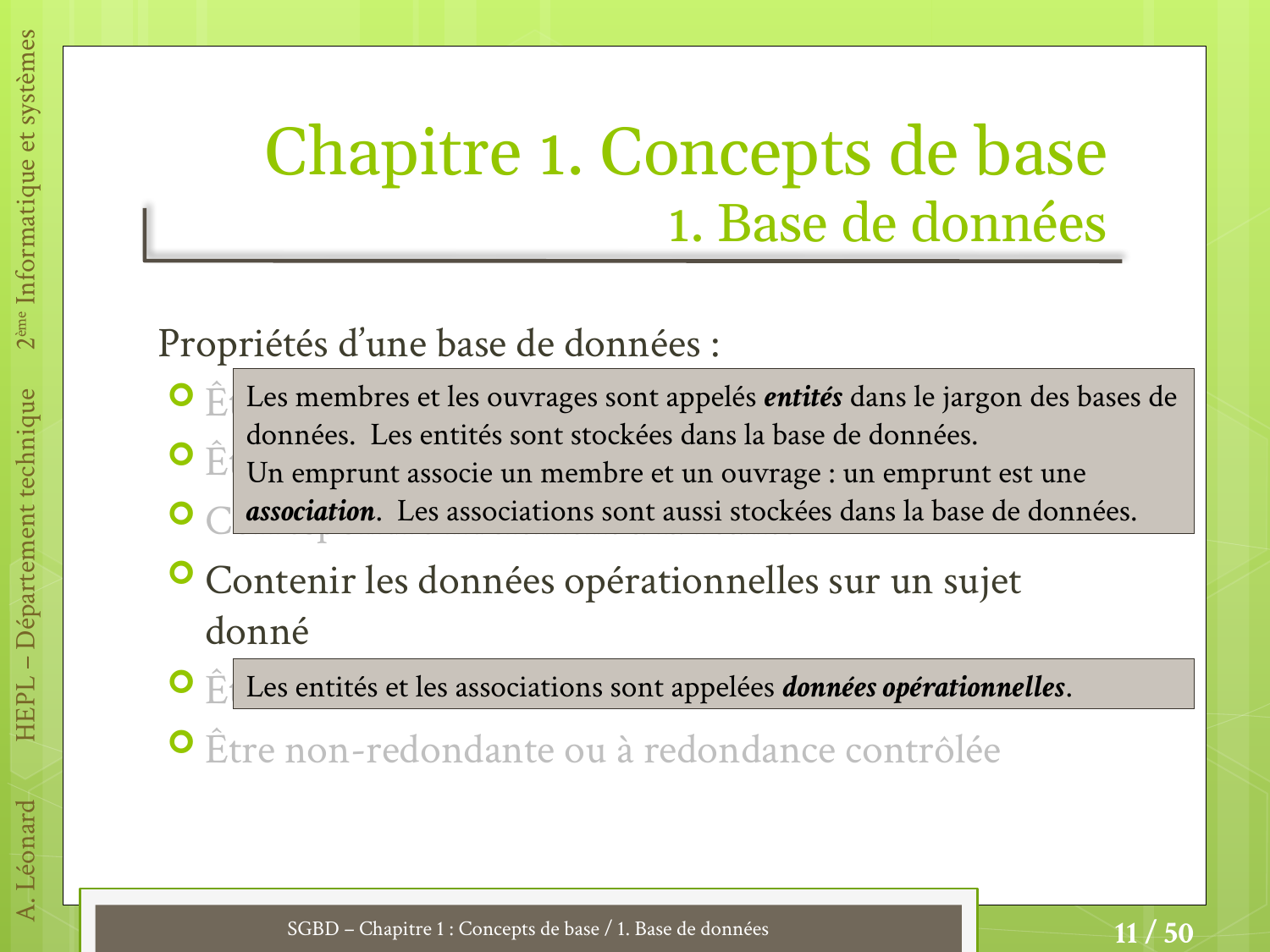

# Chapitre 1. Concepts de base 1. Base de données
Propriétés d’une base de données :
Être un ensemble organisé/structuré
Être un ensemble intégré
Correspondre fidèlement à la réalité
Contenir les données opérationnelles sur un sujet donné
Être multi-utilisateurs
Être non-redondante ou à redondance contrôlée

Les membres et les ouvrages sont appelés entités dans le jargon des bases de données.  Les entités sont stockées dans la base de données.
Un emprunt associe un membre et un ouvrage : un emprunt est une association.  Les associations sont aussi stockées dans la base de données.
Les entités et les associations sont appelées données opérationnelles.
SGBD – Chapitre 1 : Concepts de base / 1. Base de données